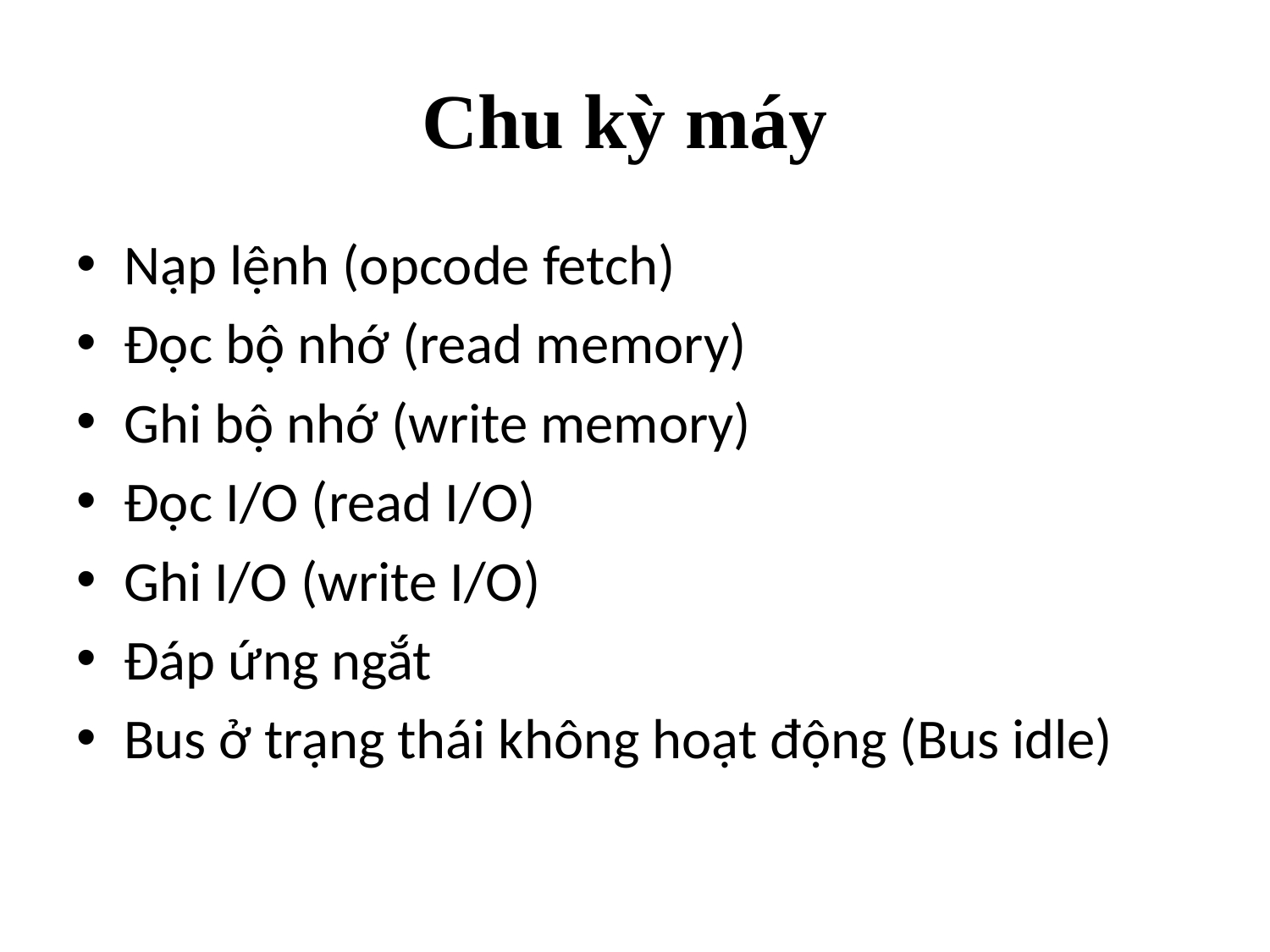

# Chu kỳ máy
Nạp lệnh (opcode fetch)
Đọc bộ nhớ (read memory)
Ghi bộ nhớ (write memory)
Đọc I/O (read I/O)
Ghi I/O (write I/O)
Đáp ứng ngắt
Bus ở trạng thái không hoạt động (Bus idle)